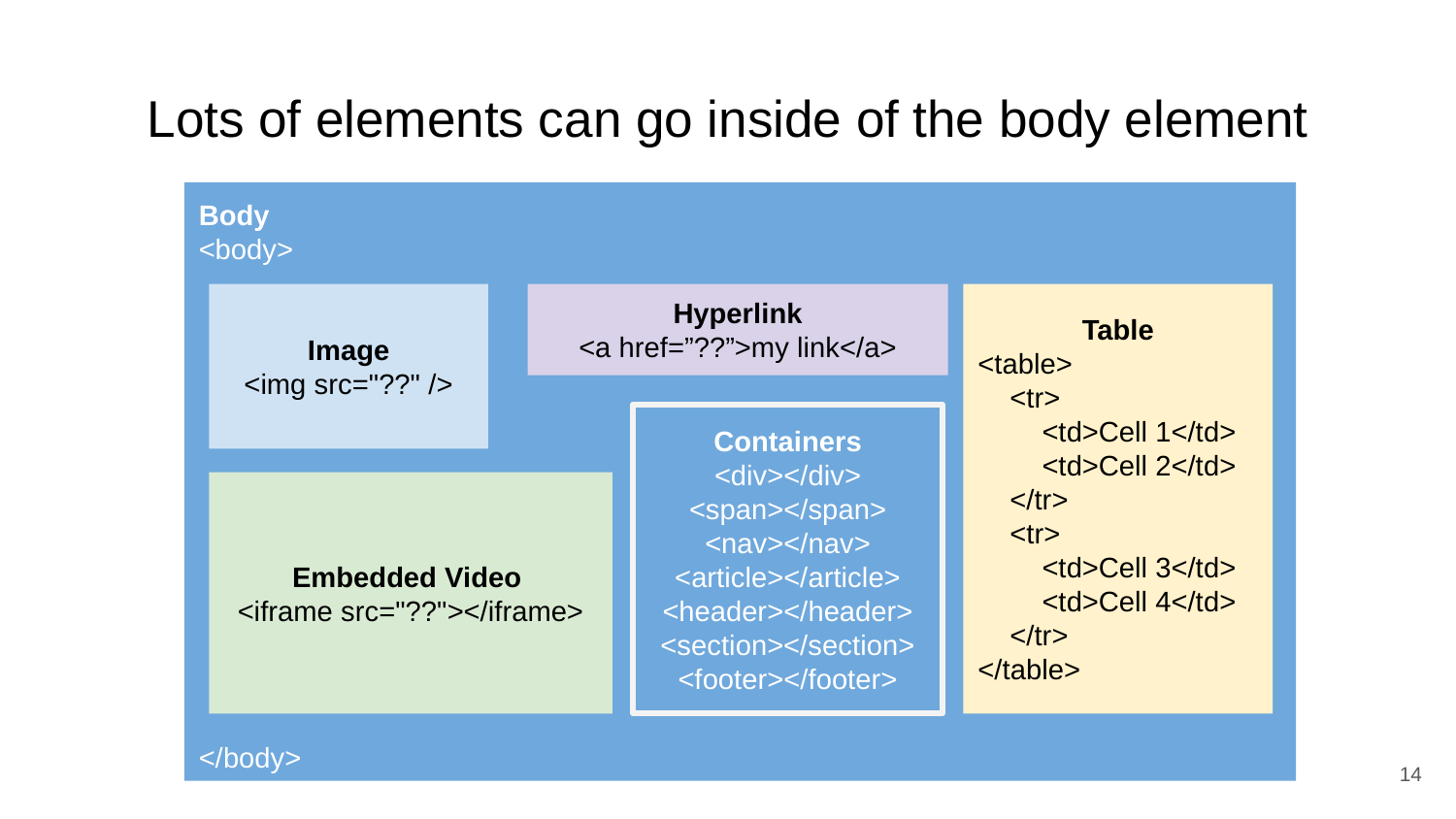

# Lots of elements can go inside of the body element
Body
<body>

</body>

Image
<img src="??" />
Hyperlink
<a href=”??”>my link</a>
Table
<table>
    <tr>
        <td>Cell 1</td>
        <td>Cell 2</td>
    </tr>
    <tr>
        <td>Cell 3</td>
        <td>Cell 4</td>
    </tr>
</table>
Containers
<div></div>
<span></span>
<nav></nav>
<article></article>
<header></header>
<section></section>
<footer></footer>
Embedded Video
<iframe src="??"></iframe>
14